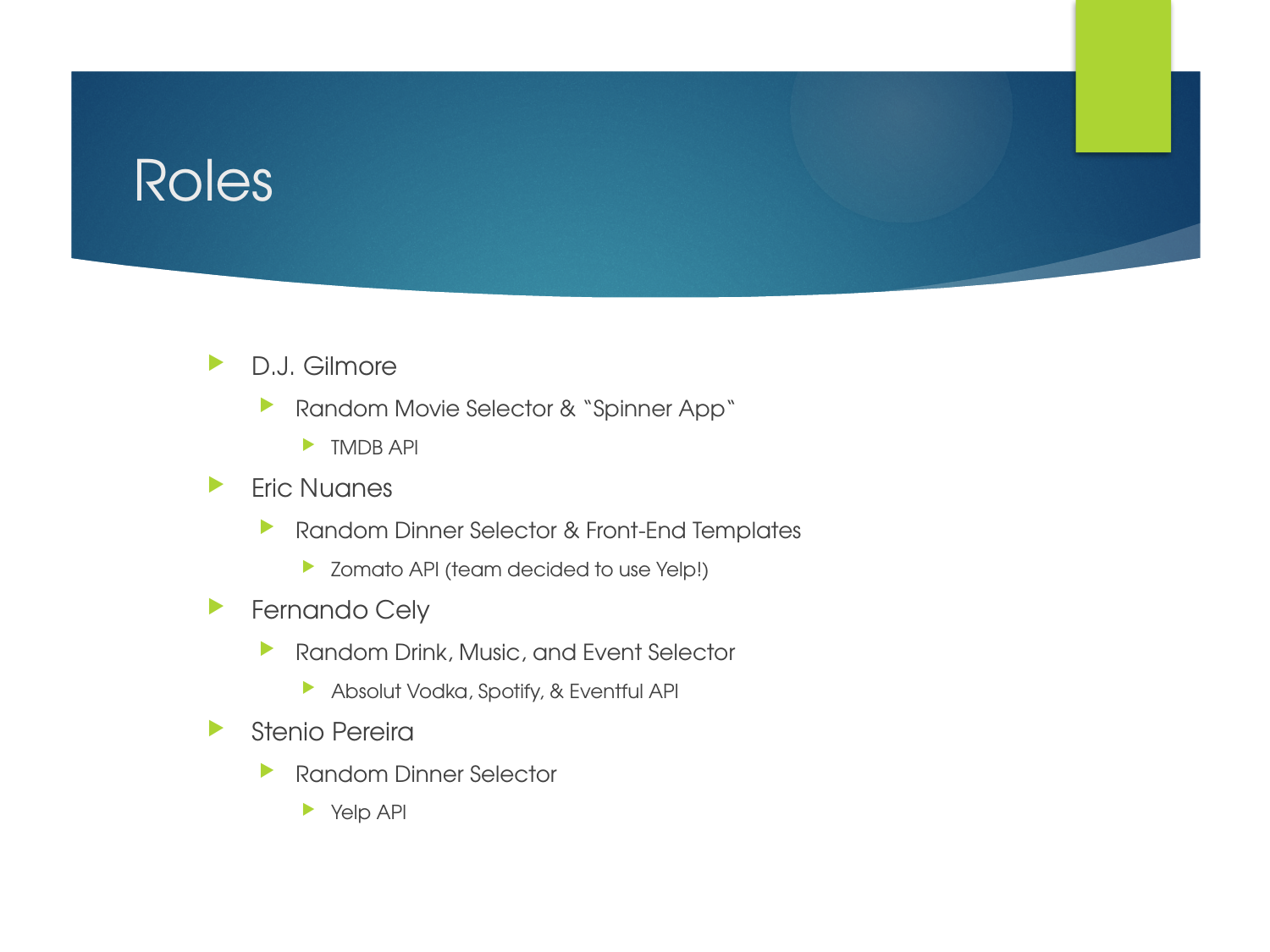

# Roles
D.J. Gilmore
Random Movie Selector & “Spinner App“
TMDB API
Eric Nuanes
Random Dinner Selector & Front-End Templates
Zomato API (team decided to use Yelp!)
Fernando Cely
Random Drink, Music, and Event Selector
Absolut Vodka, Spotify, & Eventful API
Stenio Pereira
Random Dinner Selector
Yelp API